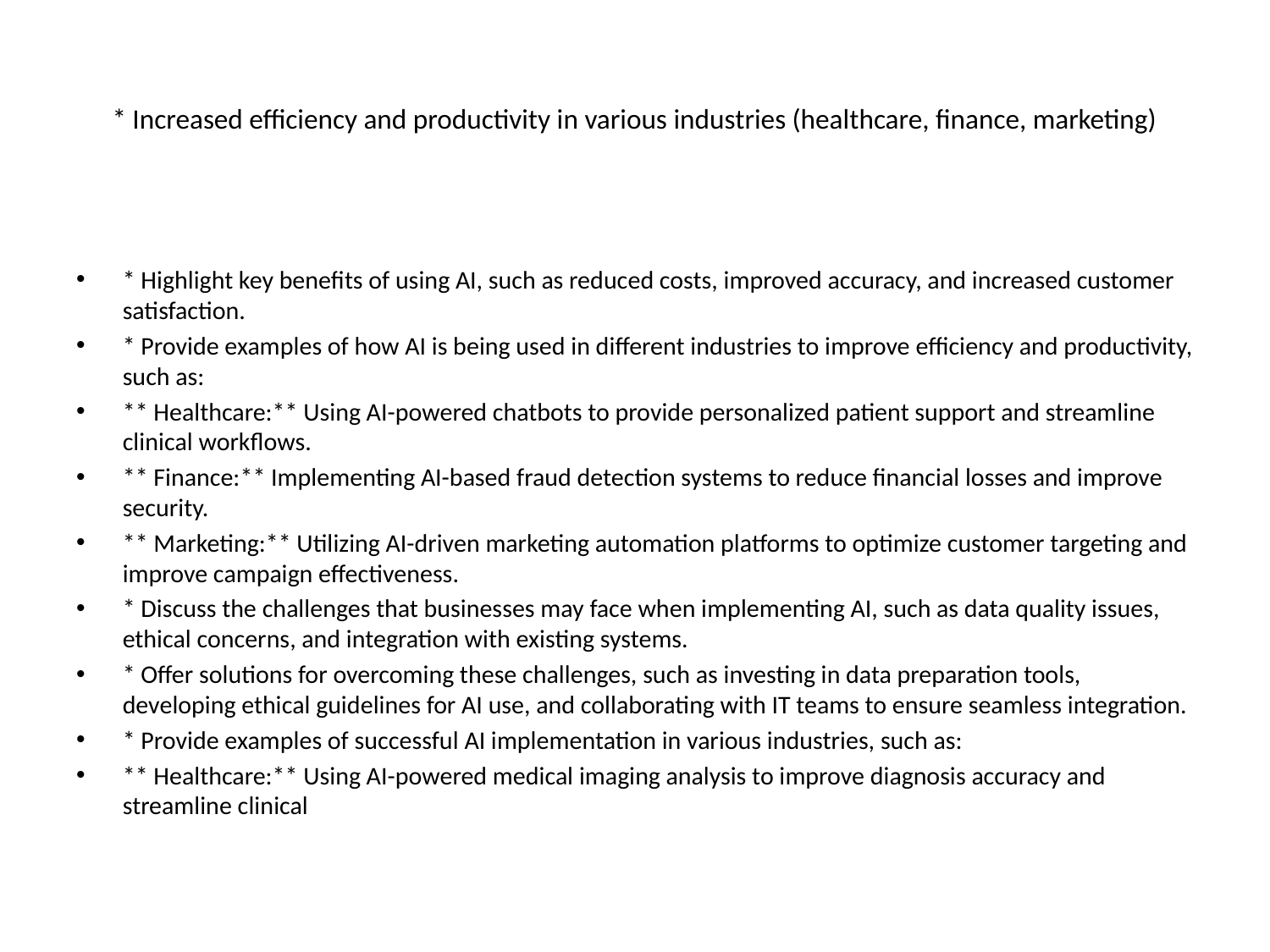

# * Increased efficiency and productivity in various industries (healthcare, finance, marketing)

* Highlight key benefits of using AI, such as reduced costs, improved accuracy, and increased customer satisfaction.
* Provide examples of how AI is being used in different industries to improve efficiency and productivity, such as:
** Healthcare:** Using AI-powered chatbots to provide personalized patient support and streamline clinical workflows.
** Finance:** Implementing AI-based fraud detection systems to reduce financial losses and improve security.
** Marketing:** Utilizing AI-driven marketing automation platforms to optimize customer targeting and improve campaign effectiveness.
* Discuss the challenges that businesses may face when implementing AI, such as data quality issues, ethical concerns, and integration with existing systems.
* Offer solutions for overcoming these challenges, such as investing in data preparation tools, developing ethical guidelines for AI use, and collaborating with IT teams to ensure seamless integration.
* Provide examples of successful AI implementation in various industries, such as:
** Healthcare:** Using AI-powered medical imaging analysis to improve diagnosis accuracy and streamline clinical